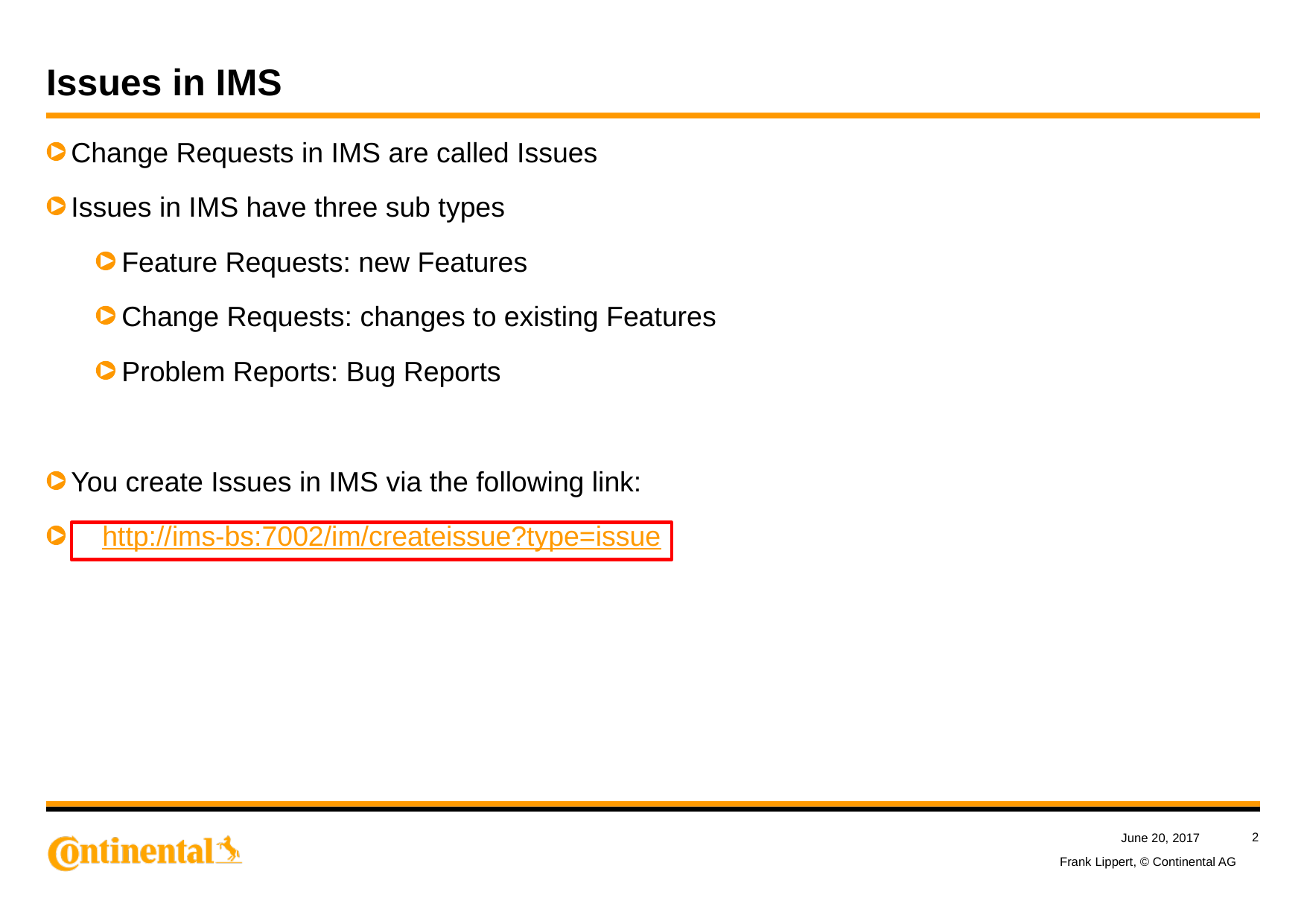

# Issues in IMS
Change Requests in IMS are called Issues
Issues in IMS have three sub types
Feature Requests: new Features
Change Requests: changes to existing Features
Problem Reports: Bug Reports

You create Issues in IMS via the following link:
    http://ims-bs:7002/im/createissue?type=issue

2
June 20, 2017
Frank Lippert, © Continental AG